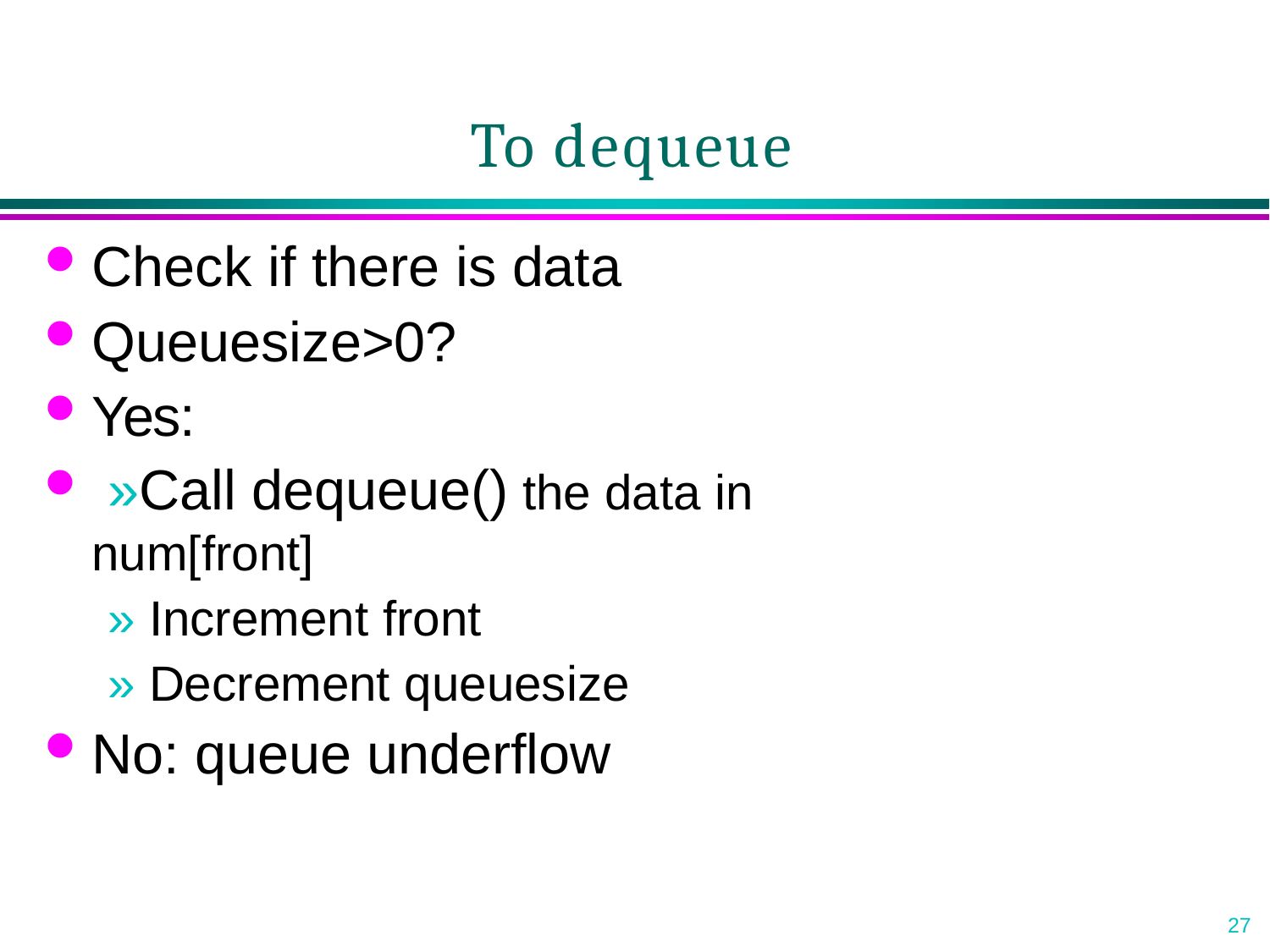

# To dequeue
Check if there is data
Queuesize>0?
Yes:
 »Call dequeue() the data in num[front]
» Increment front
» Decrement queuesize
No: queue underflow
27